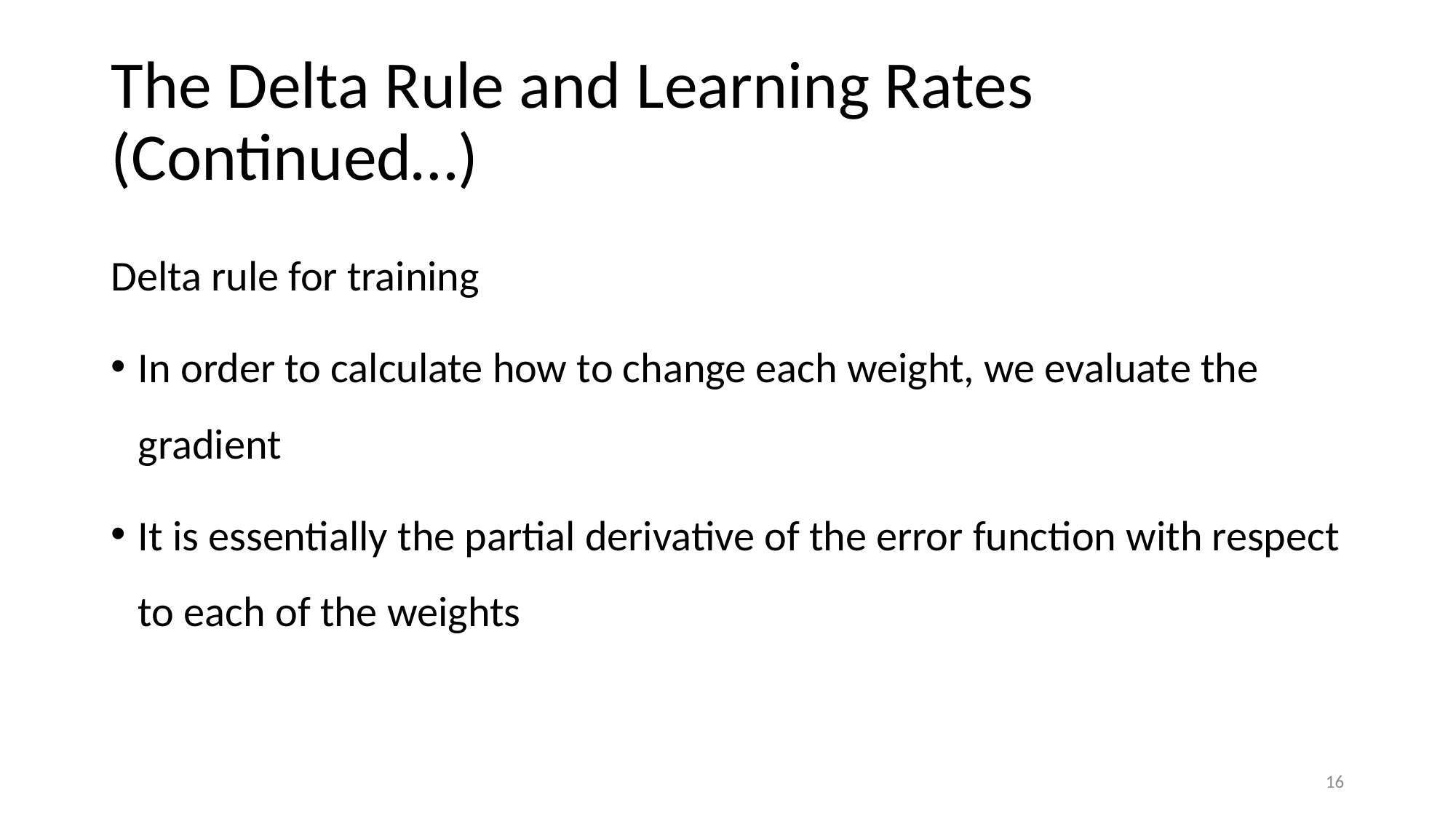

# The Delta Rule and Learning Rates (Continued…)
Delta rule for training
In order to calculate how to change each weight, we evaluate the gradient
It is essentially the partial derivative of the error function with respect to each of the weights
16